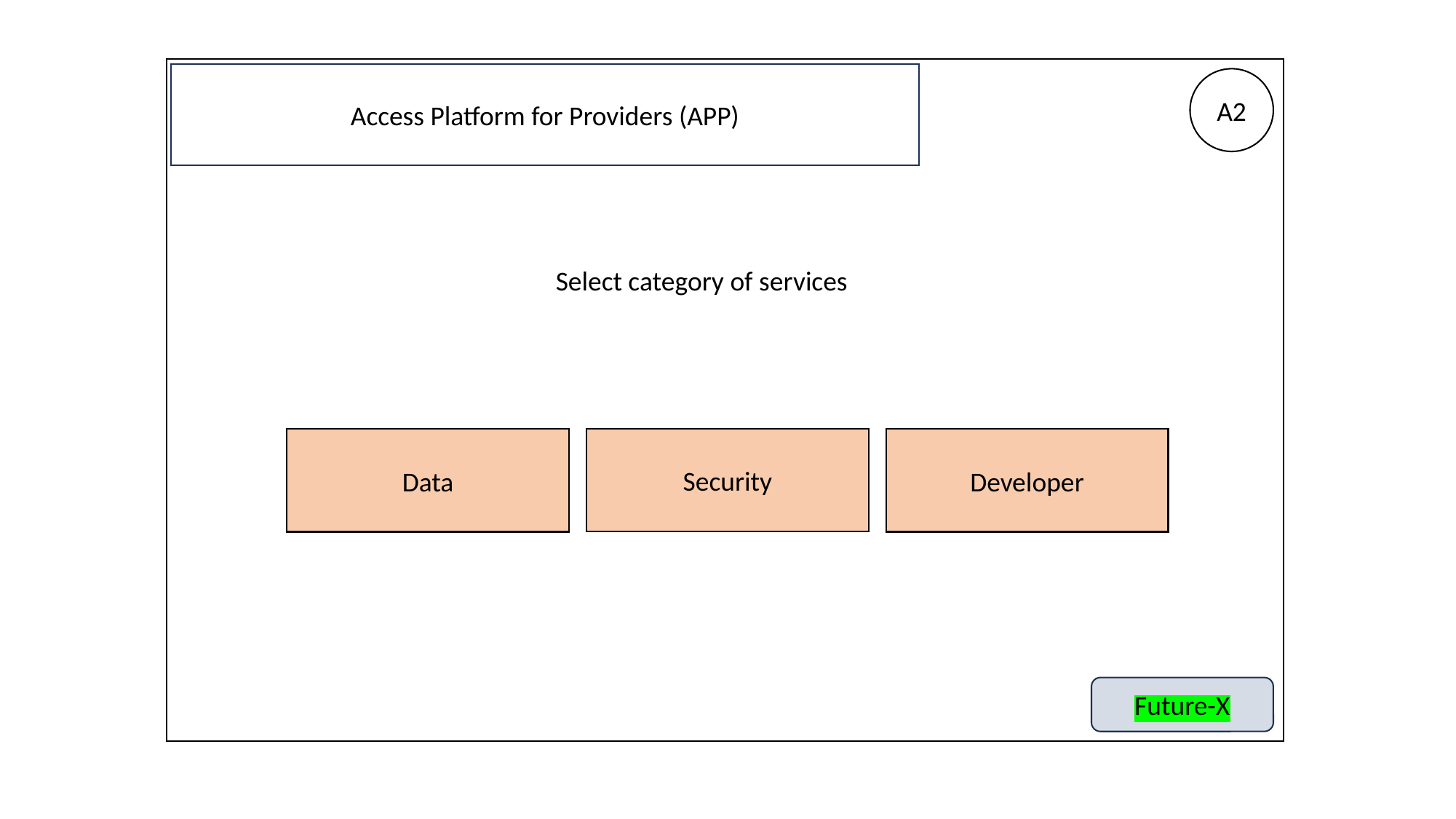

Access Platform for Providers (APP)
A2
Select category of services
Security
Developer
Data
Future-X